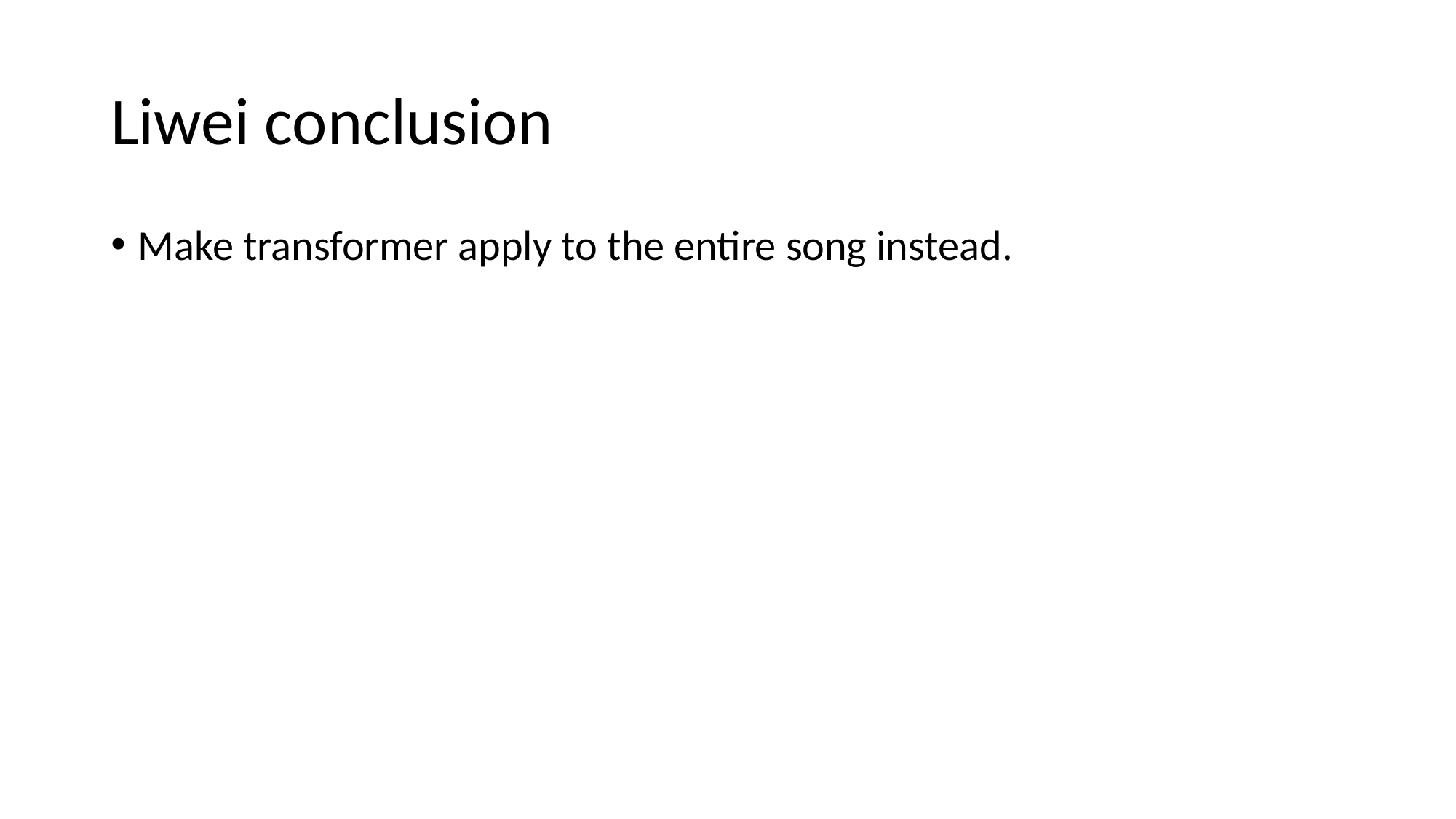

# Liwei conclusion
Make transformer apply to the entire song instead.